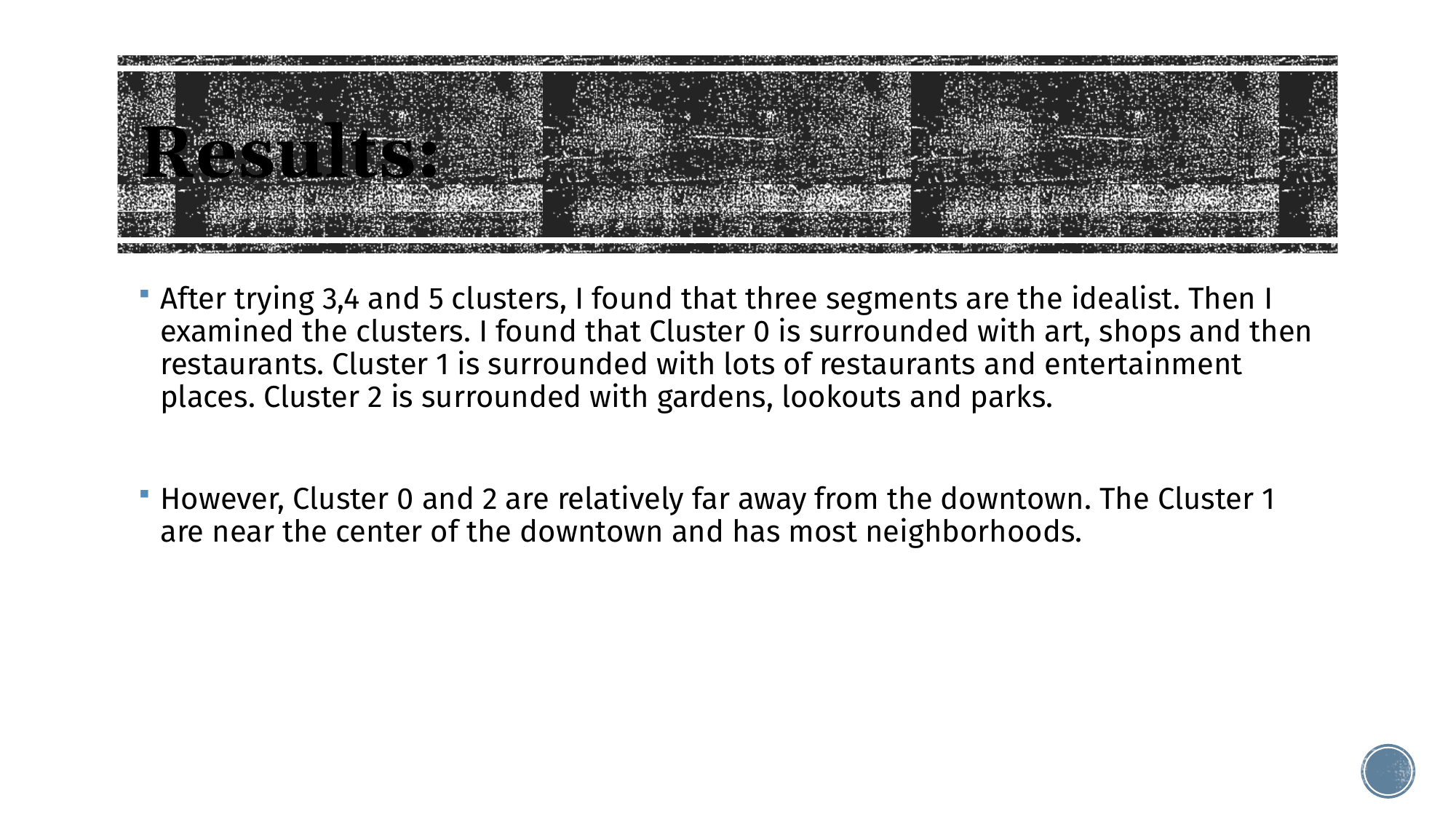

# Results:

After trying 3,4 and 5 clusters, I found that three segments are the idealist. Then I examined the clusters. I found that Cluster 0 is surrounded with art, shops and then restaurants. Cluster 1 is surrounded with lots of restaurants and entertainment places. Cluster 2 is surrounded with gardens, lookouts and parks.

However, Cluster 0 and 2 are relatively far away from the downtown. The Cluster 1 are near the center of the downtown and has most neighborhoods.